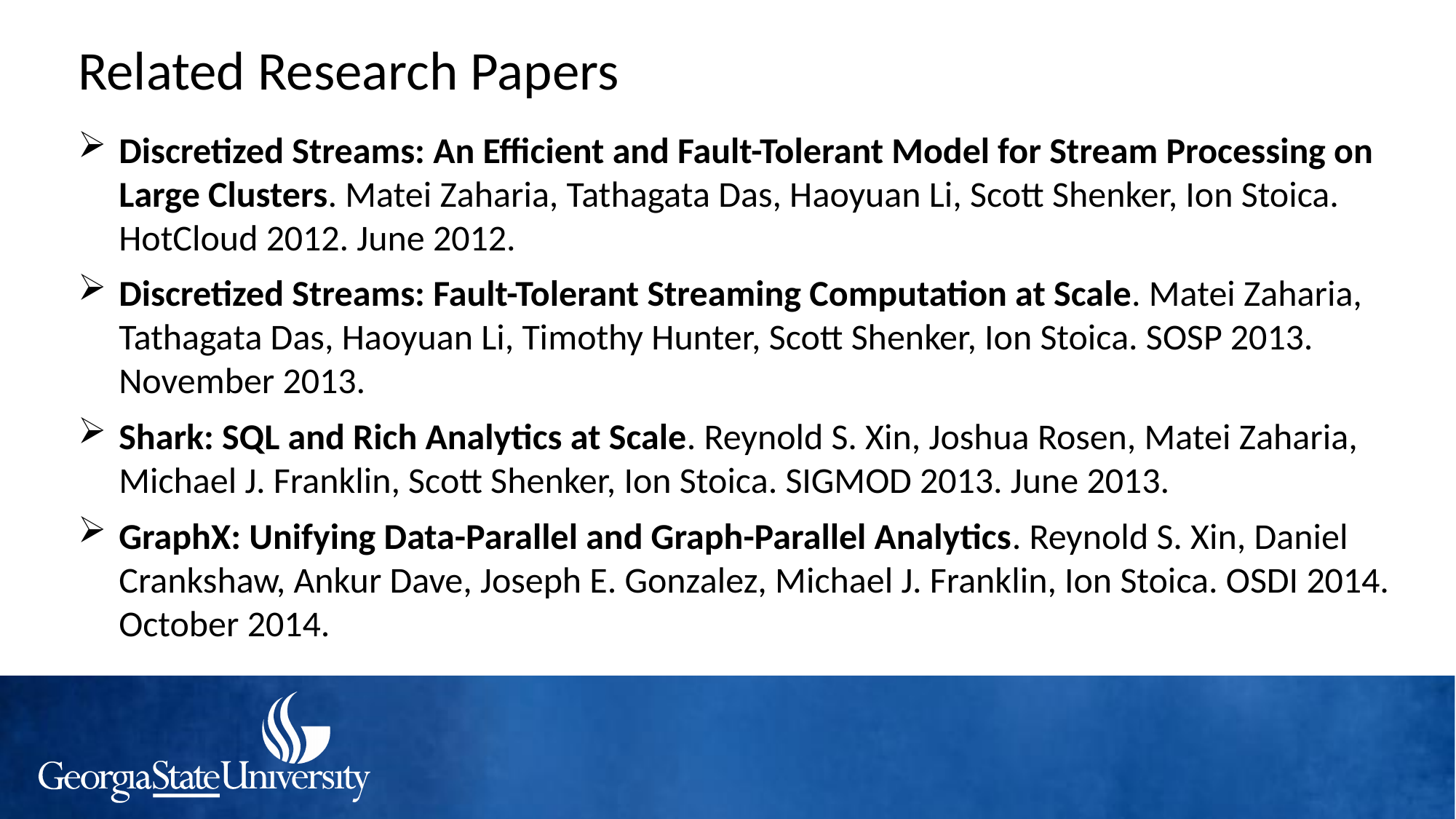

# Related Research Papers
Discretized Streams: An Efficient and Fault-Tolerant Model for Stream Processing on Large Clusters. Matei Zaharia, Tathagata Das, Haoyuan Li, Scott Shenker, Ion Stoica. HotCloud 2012. June 2012.
Discretized Streams: Fault-Tolerant Streaming Computation at Scale. Matei Zaharia, Tathagata Das, Haoyuan Li, Timothy Hunter, Scott Shenker, Ion Stoica. SOSP 2013. November 2013.
Shark: SQL and Rich Analytics at Scale. Reynold S. Xin, Joshua Rosen, Matei Zaharia, Michael J. Franklin, Scott Shenker, Ion Stoica. SIGMOD 2013. June 2013.
GraphX: Unifying Data-Parallel and Graph-Parallel Analytics. Reynold S. Xin, Daniel Crankshaw, Ankur Dave, Joseph E. Gonzalez, Michael J. Franklin, Ion Stoica. OSDI 2014. October 2014.